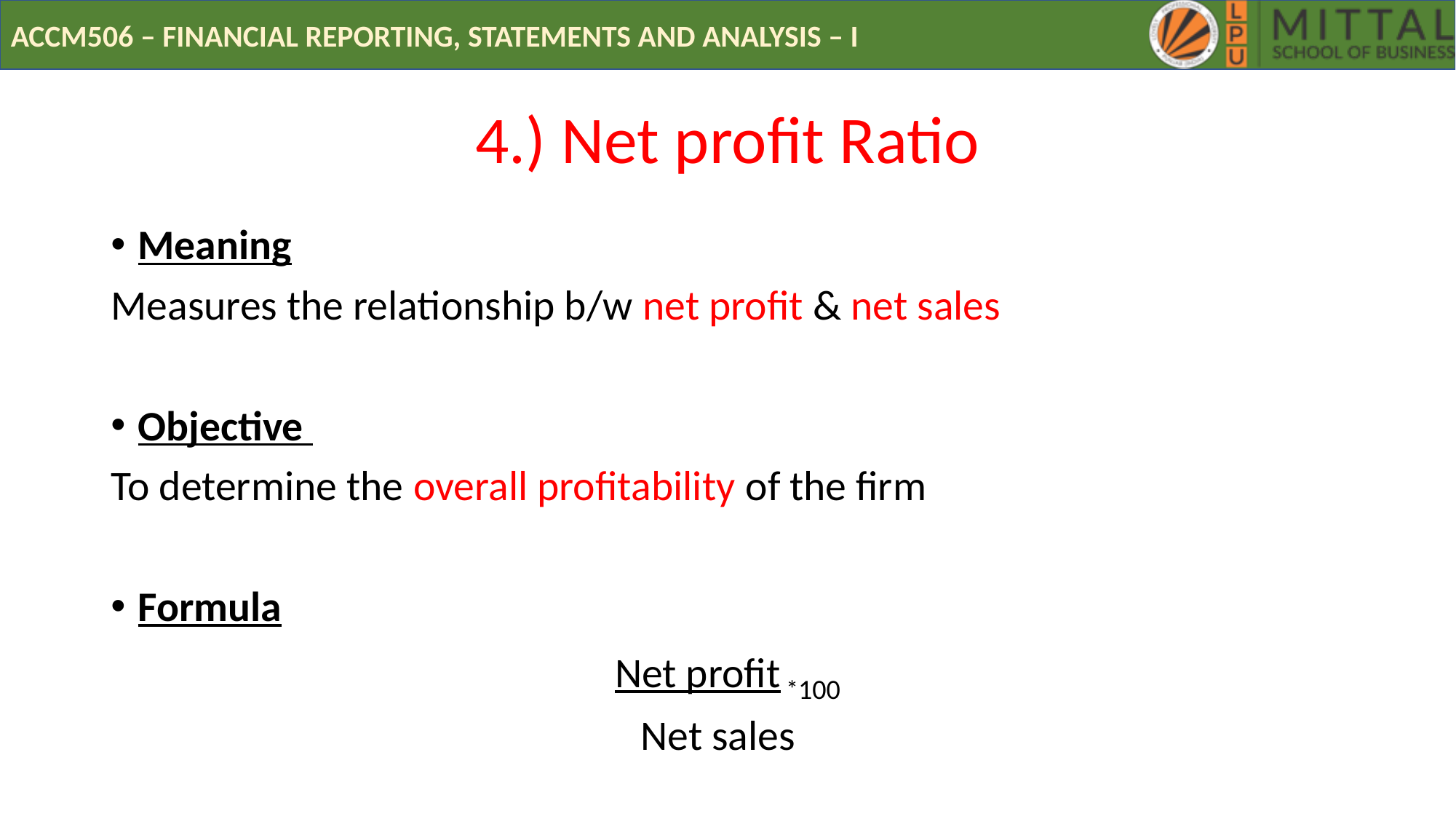

# 4.) Net profit Ratio
Meaning
Measures the relationship b/w net profit & net sales

Objective
To determine the overall profitability of the firm

Formula
Net profit *100
Net sales